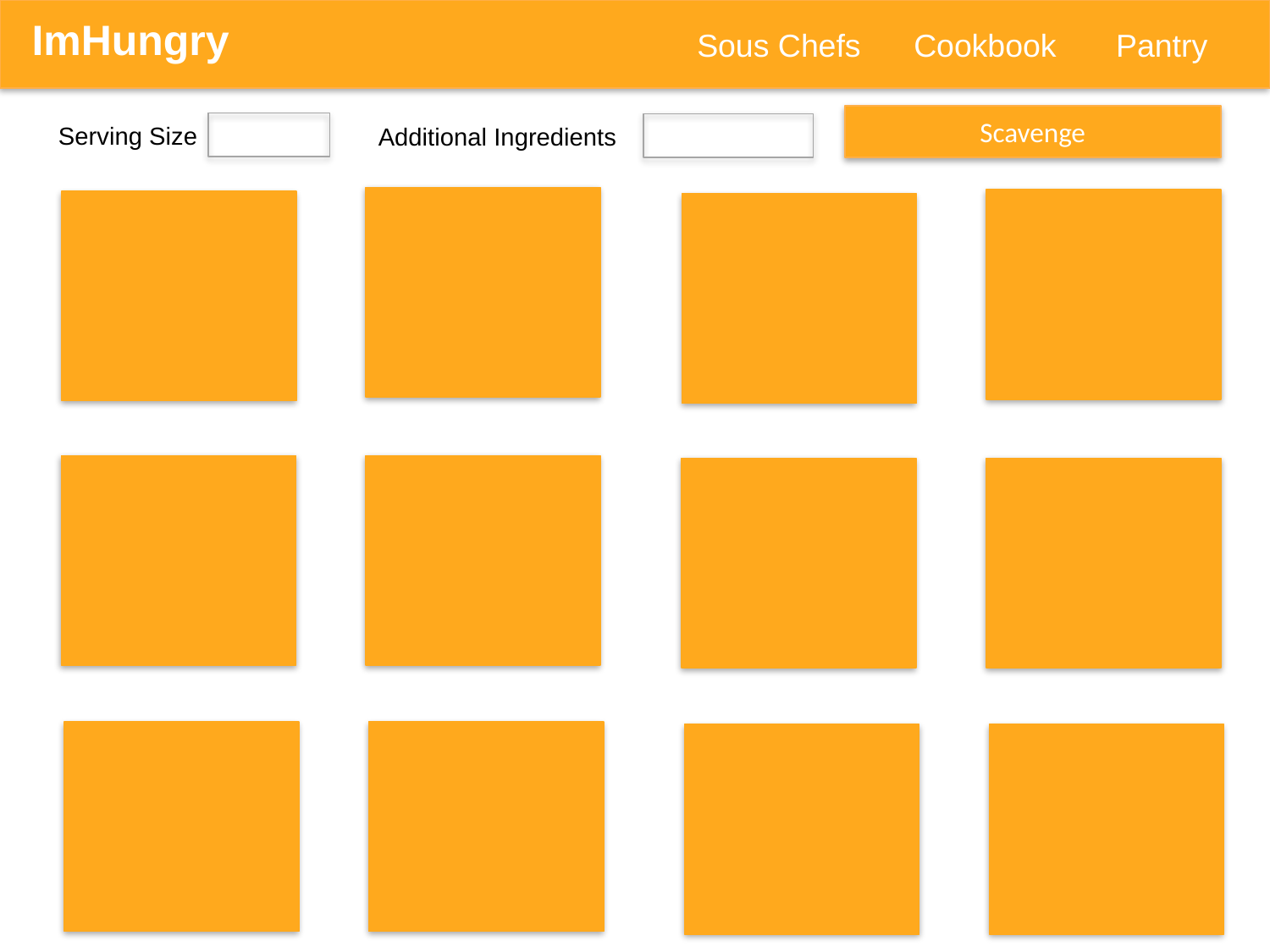

ImHungry
Sous Chefs
Cookbook
Pantry
Scavenge

Serving Size

Additional Ingredients